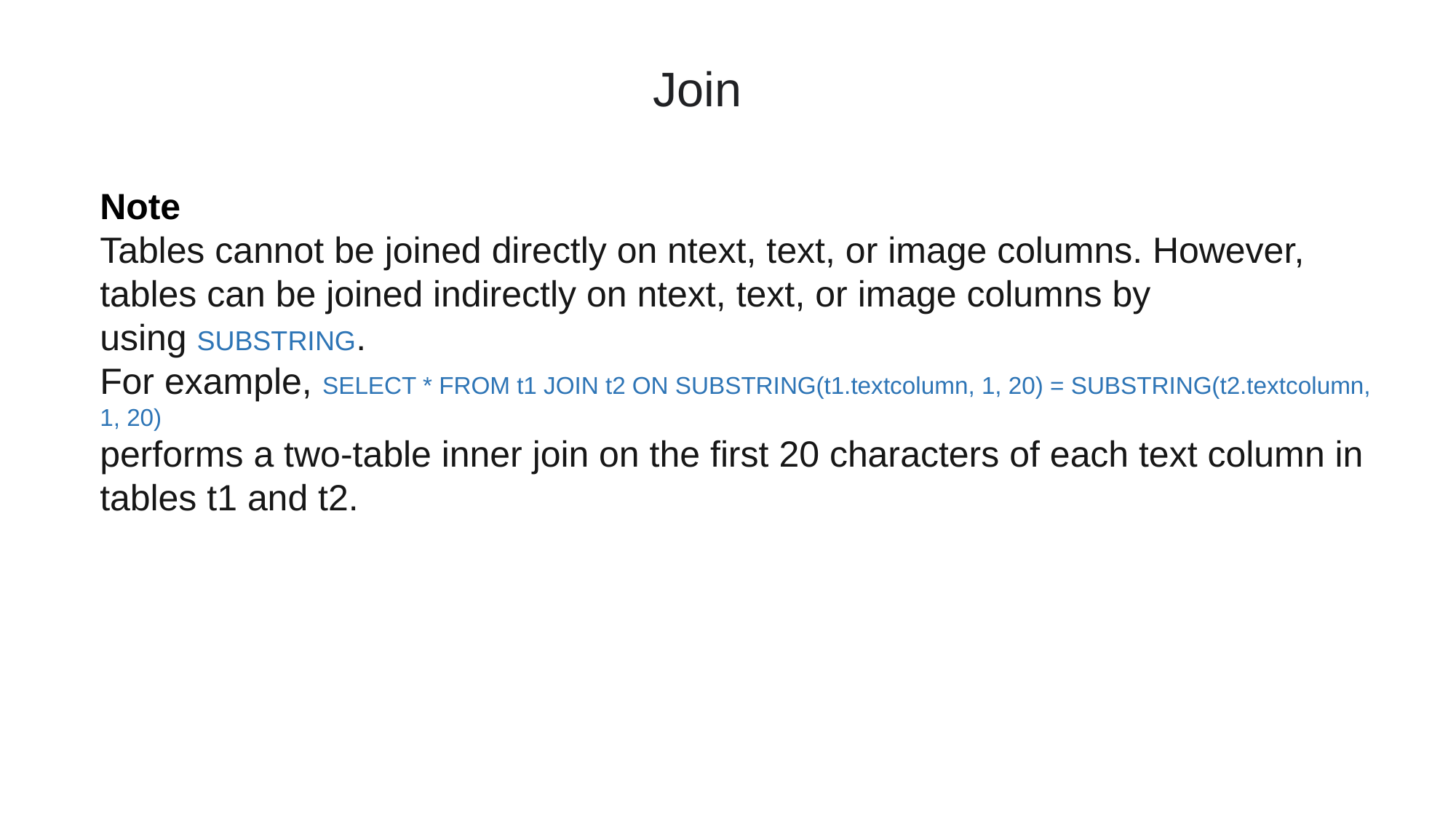

Join
Note
Tables cannot be joined directly on ntext, text, or image columns. However, tables can be joined indirectly on ntext, text, or image columns by using SUBSTRING.
For example, SELECT * FROM t1 JOIN t2 ON SUBSTRING(t1.textcolumn, 1, 20) = SUBSTRING(t2.textcolumn, 1, 20)
performs a two-table inner join on the first 20 characters of each text column in tables t1 and t2.